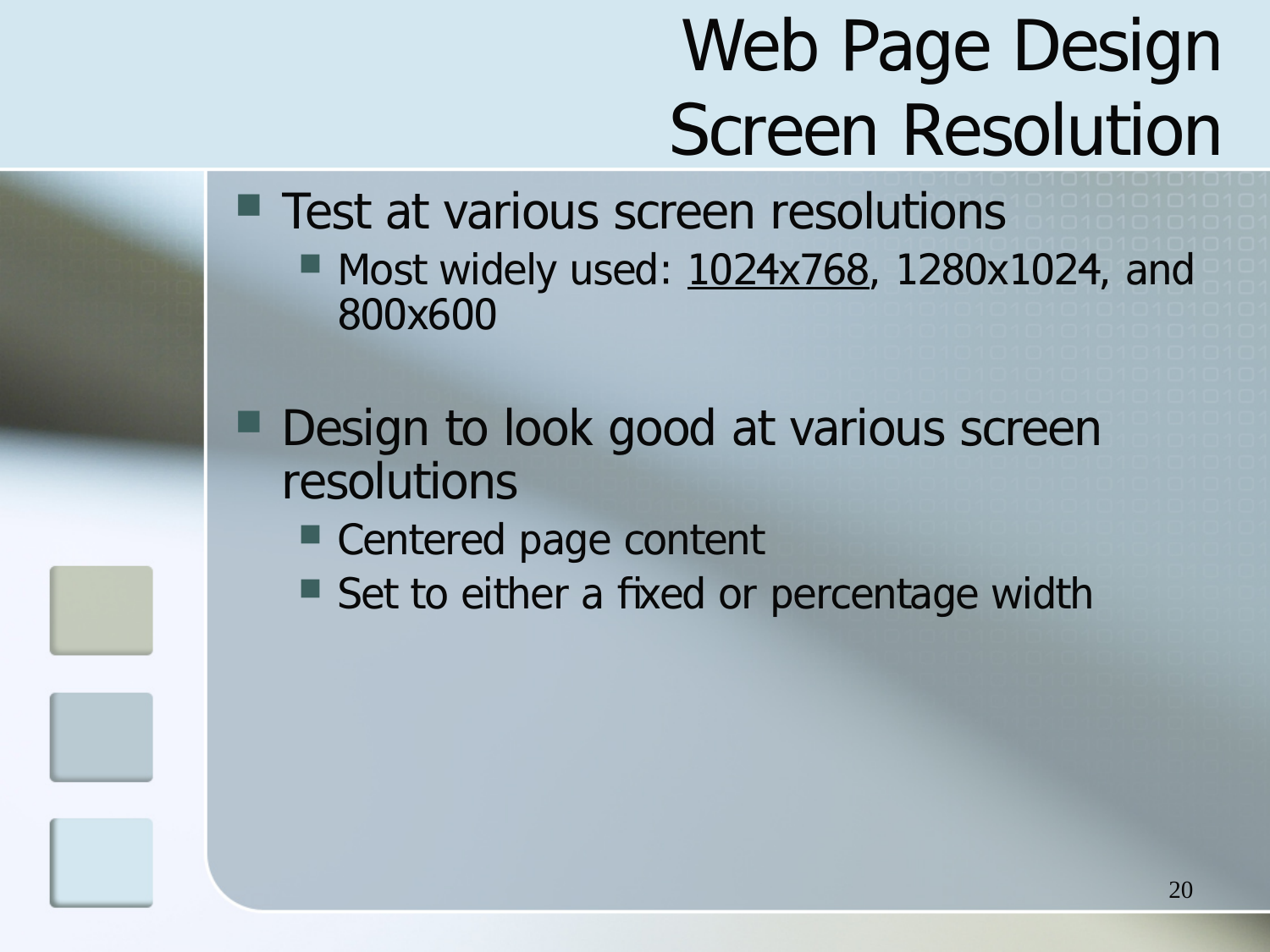

# Web Page Design Screen Resolution
Test at various screen resolutions
Most widely used: 1024x768, 1280x1024, and 800x600

Design to look good at various screen resolutions
Centered page content
Set to either a fixed or percentage width

20